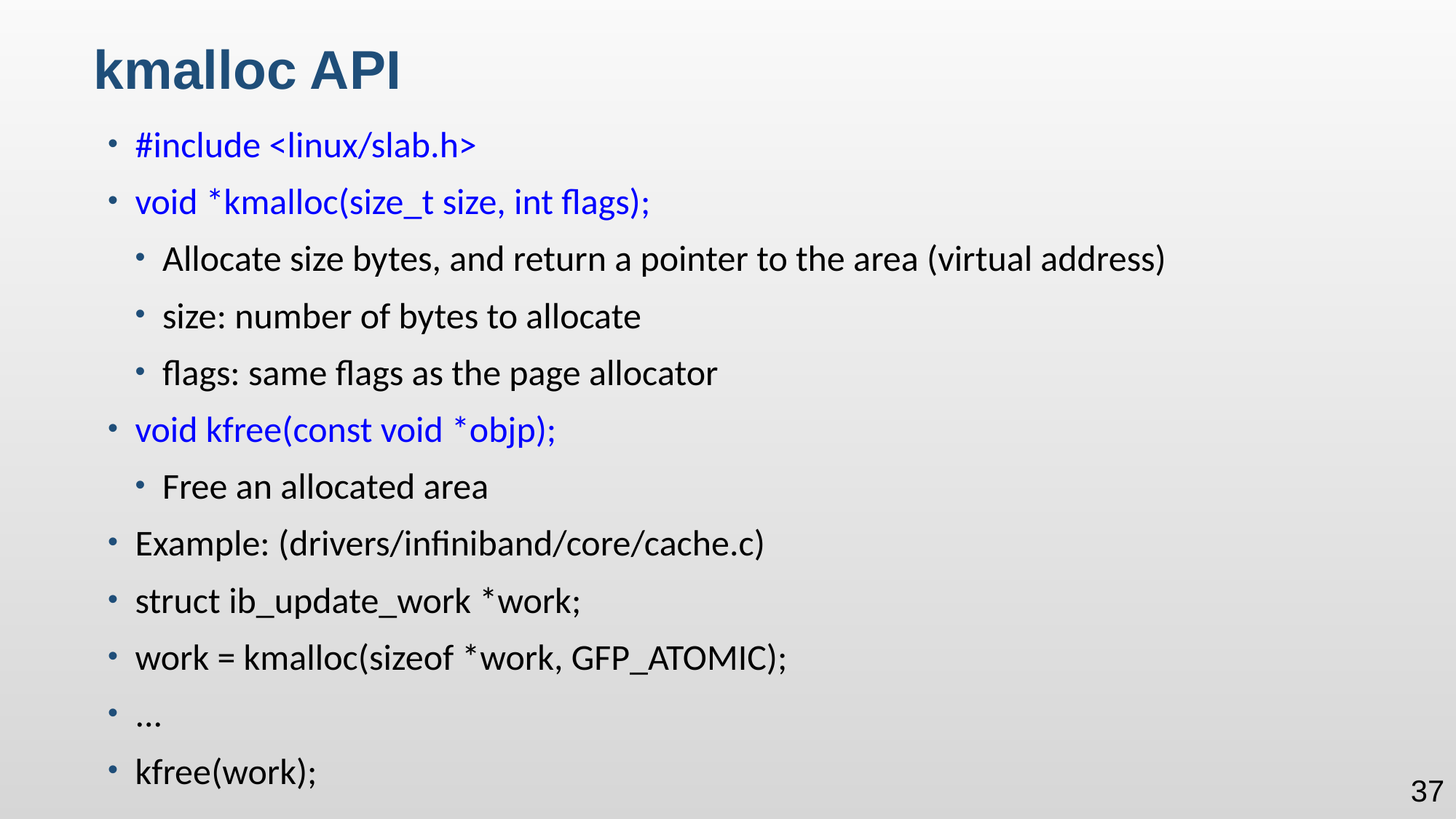

kmalloc API
#include <linux/slab.h>
void *kmalloc(size_t size, int flags);
Allocate size bytes, and return a pointer to the area (virtual address)
size: number of bytes to allocate
flags: same flags as the page allocator
void kfree(const void *objp);
Free an allocated area
Example: (drivers/infiniband/core/cache.c)
struct ib_update_work *work;
work = kmalloc(sizeof *work, GFP_ATOMIC);
...
kfree(work);
37